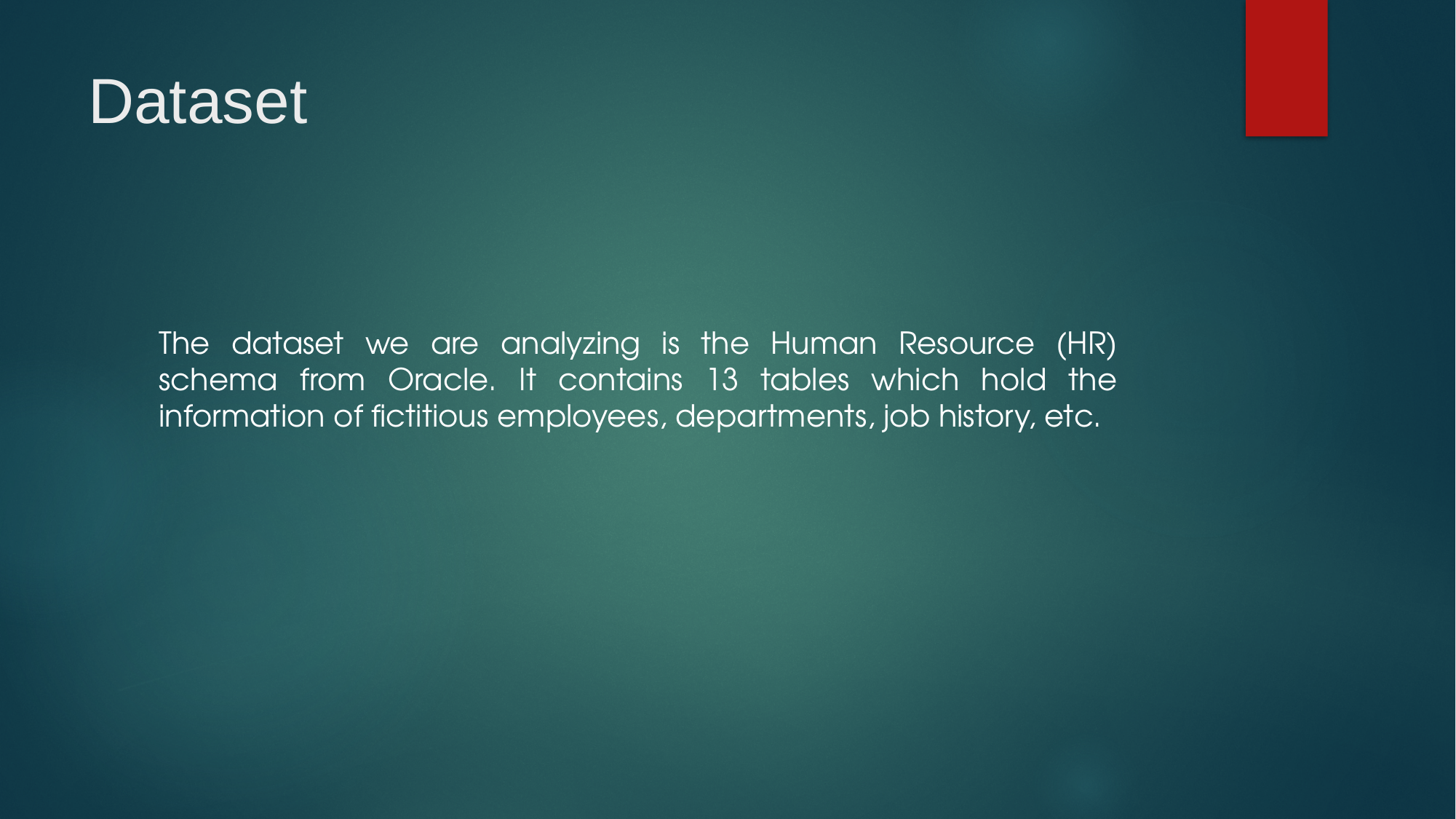

# Dataset
The dataset we are analyzing is the Human Resource (HR) schema from Oracle. It contains 13 tables which hold the information of fictitious employees, departments, job history, etc.